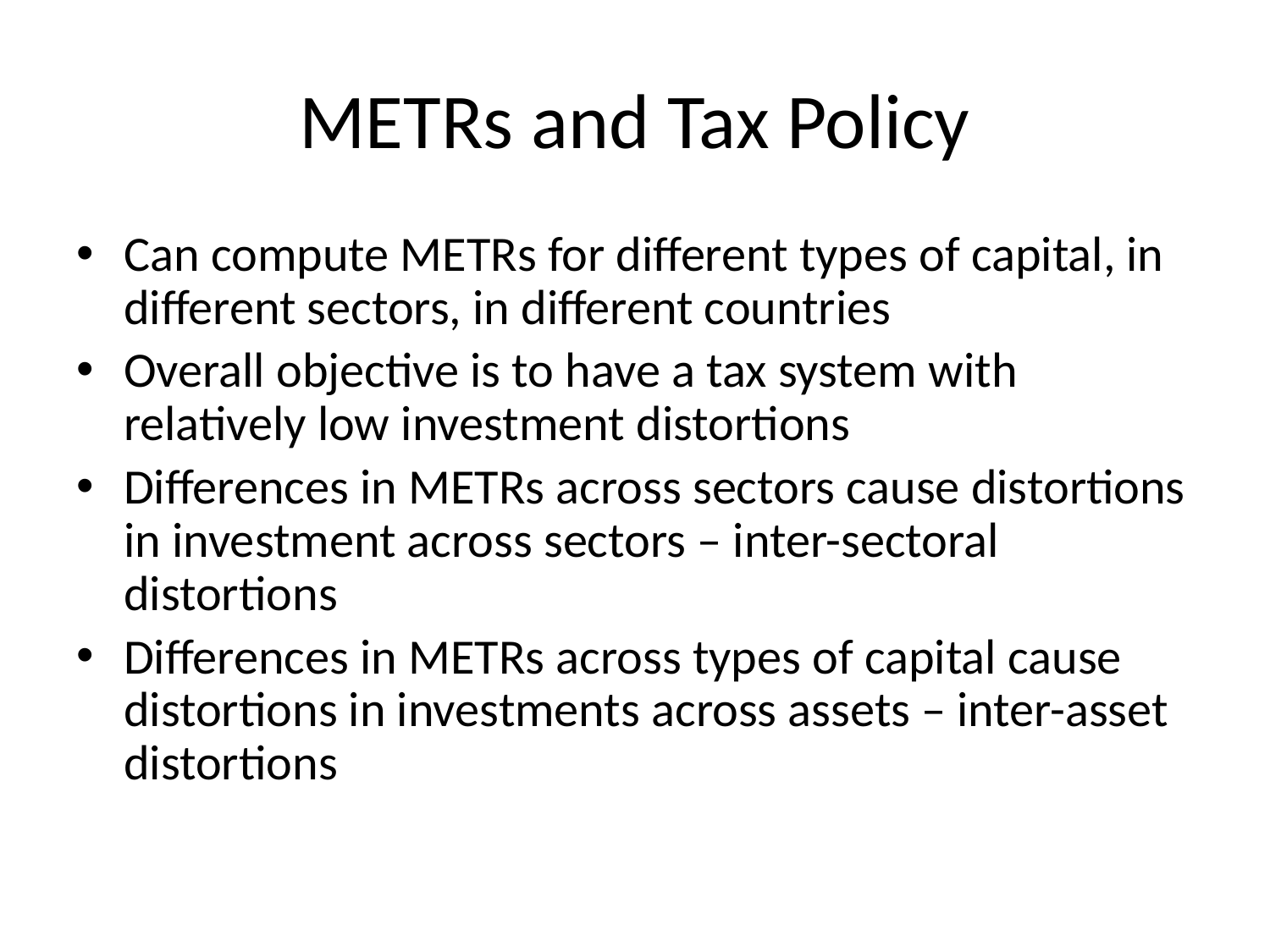

# METRs and Tax Policy
Can compute METRs for different types of capital, in different sectors, in different countries
Overall objective is to have a tax system with relatively low investment distortions
Differences in METRs across sectors cause distortions in investment across sectors – inter-sectoral distortions
Differences in METRs across types of capital cause distortions in investments across assets – inter-asset distortions